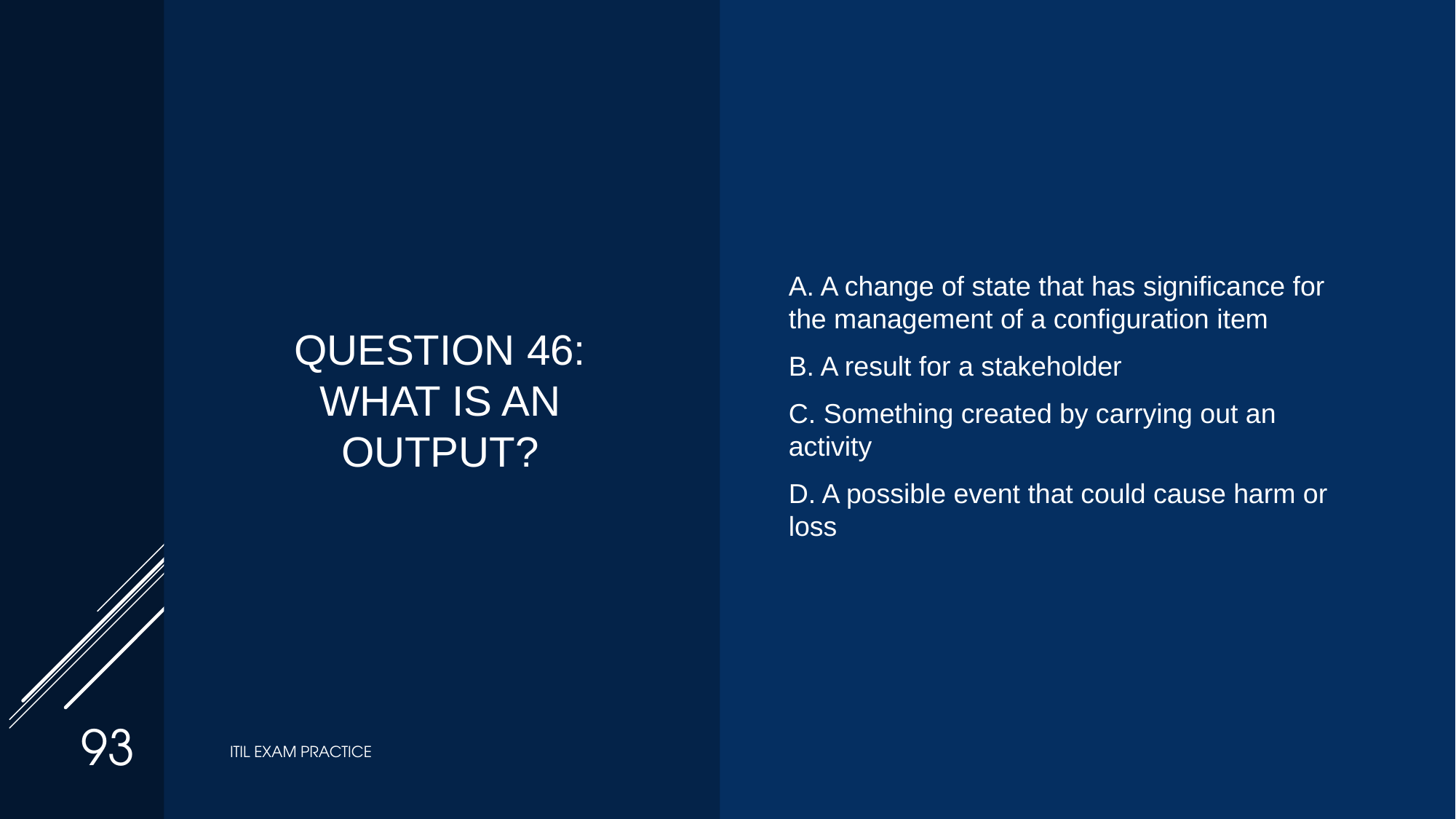

# Question 46: What is an output?
A. A change of state that has significance for the management of a configuration item
B. A result for a stakeholder
C. Something created by carrying out an activity
D. A possible event that could cause harm or loss
93
ITIL EXAM PRACTICE